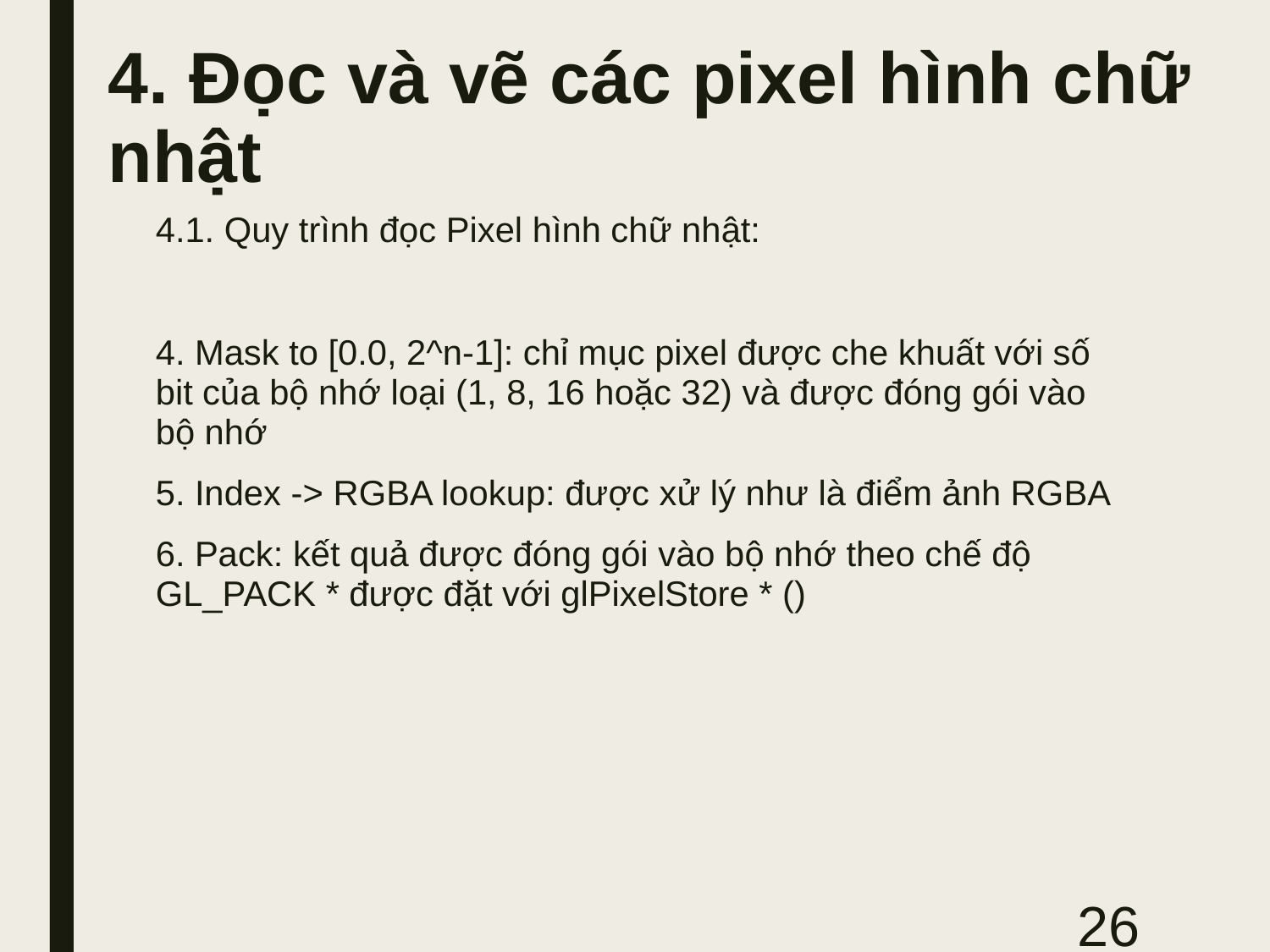

# 4. Đọc và vẽ các pixel hình chữ nhật
4.1. Quy trình đọc Pixel hình chữ nhật:

4. Mask to [0.0, 2^n-1]: chỉ mục pixel được che khuất với số bit của bộ nhớ loại (1, 8, 16 hoặc 32) và được đóng gói vào bộ nhớ
5. Index -> RGBA lookup: được xử lý như là điểm ảnh RGBA
6. Pack: kết quả được đóng gói vào bộ nhớ theo chế độ GL_PACK * được đặt với glPixelStore * ()
26